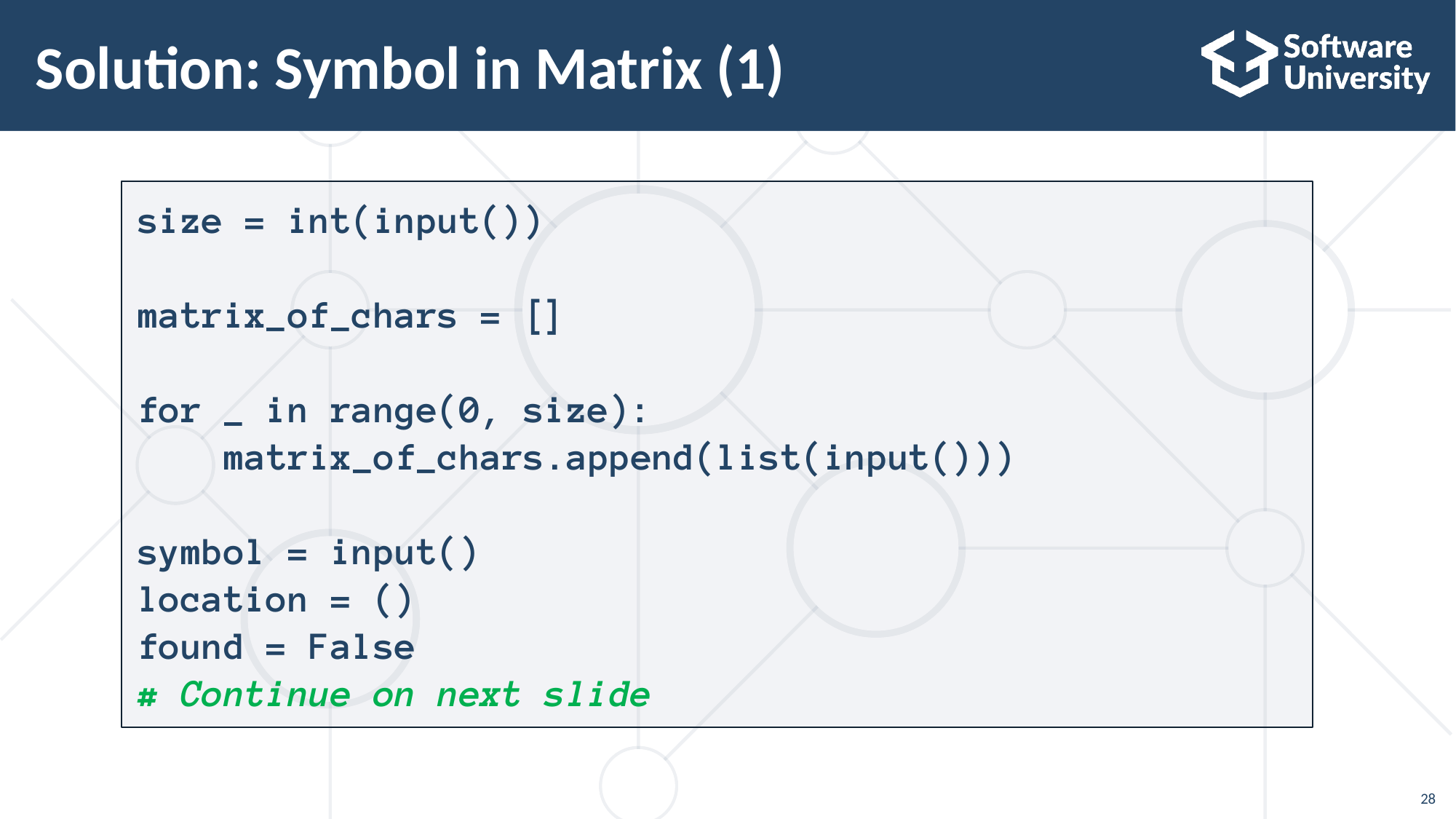

# Solution: Symbol in Matrix (1)
size = int(input())

matrix_of_chars = []

for _ in range(0, size):
    matrix_of_chars.append(list(input()))

symbol = input()
location = ()
found = False
# Continue on next slide
28